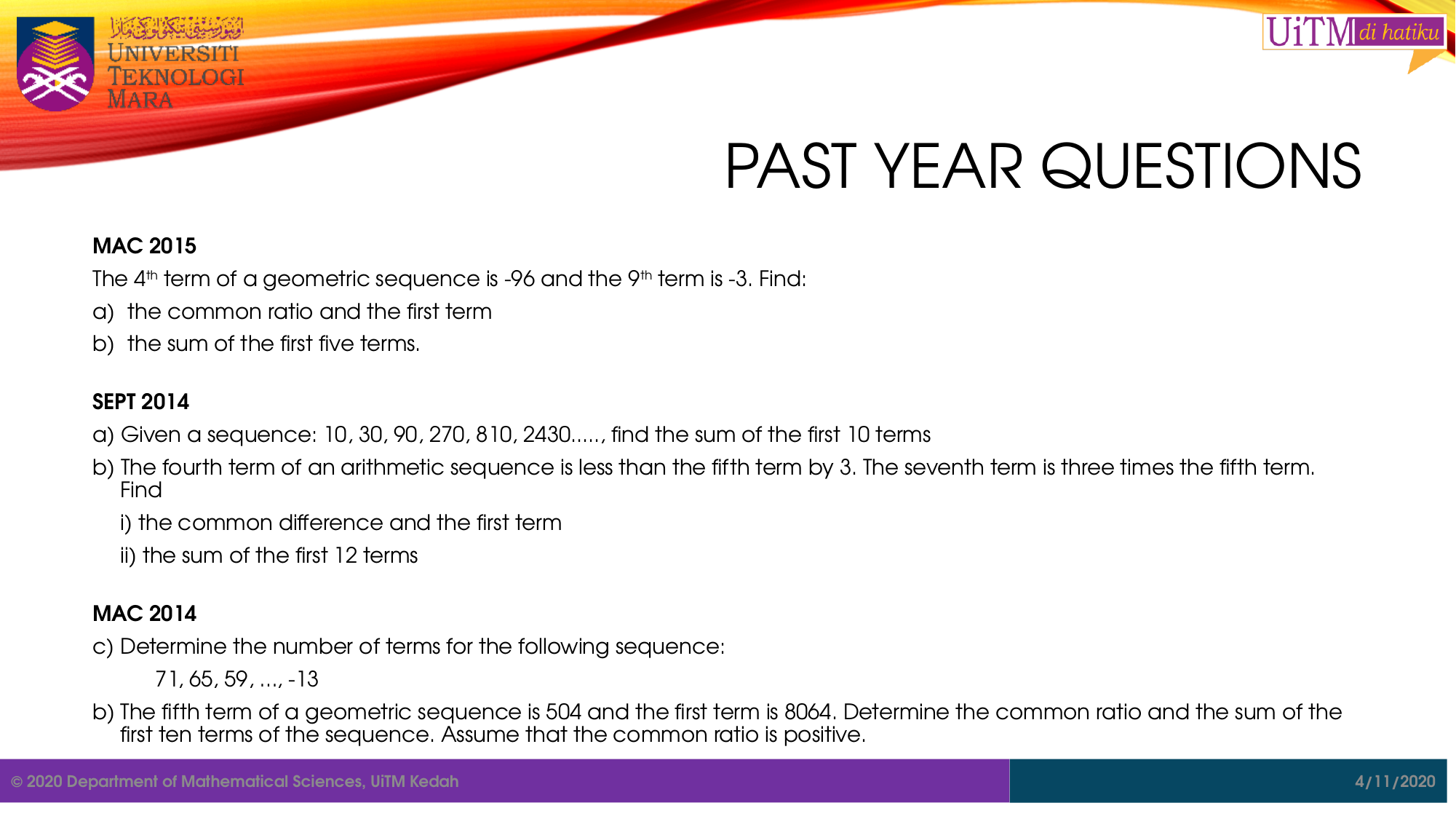

# PAST YEAR QUESTIONS
MAC 2015
The 4th term of a geometric sequence is -96 and the 9th term is -3. Find:
the common ratio and the first term
the sum of the first five terms.

SEPT 2014
a) Given a sequence: 10, 30, 90, 270, 810, 2430....., find the sum of the first 10 terms
b) The fourth term of an arithmetic sequence is less than the fifth term by 3. The seventh term is three times the fifth term. Find
	i) the common difference and the first term
	ii) the sum of the first 12 terms

MAC 2014
Determine the number of terms for the following sequence:
				71, 65, 59, …, -13
b)	The fifth term of a geometric sequence is 504 and the first term is 8064. Determine the common ratio and the sum of the first ten terms of the sequence. Assume that the common ratio is positive.